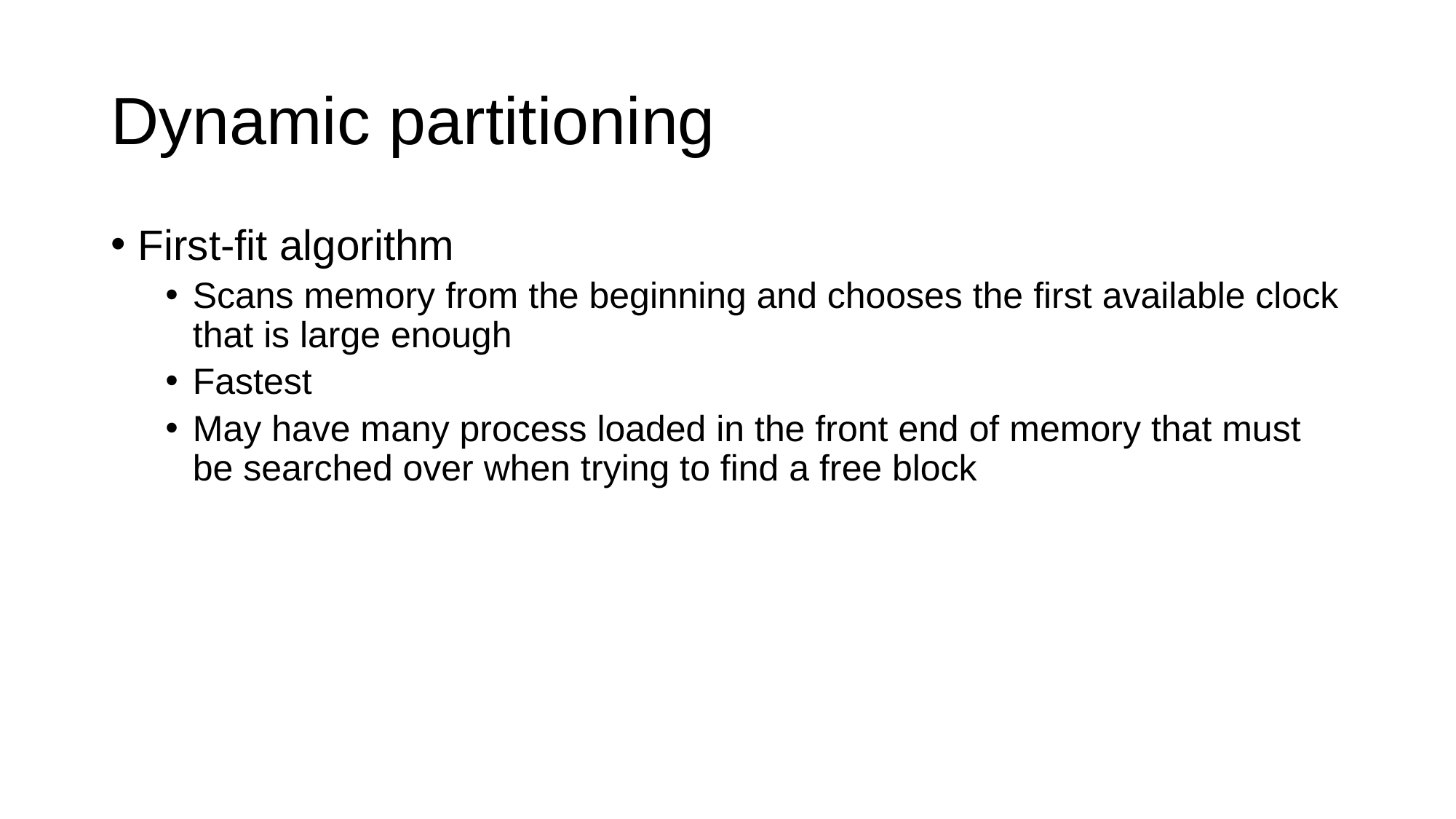

# Dynamic partitioning
First-fit algorithm
Scans memory from the beginning and chooses the first available clock that is large enough
Fastest
May have many process loaded in the front end of memory that must be searched over when trying to find a free block